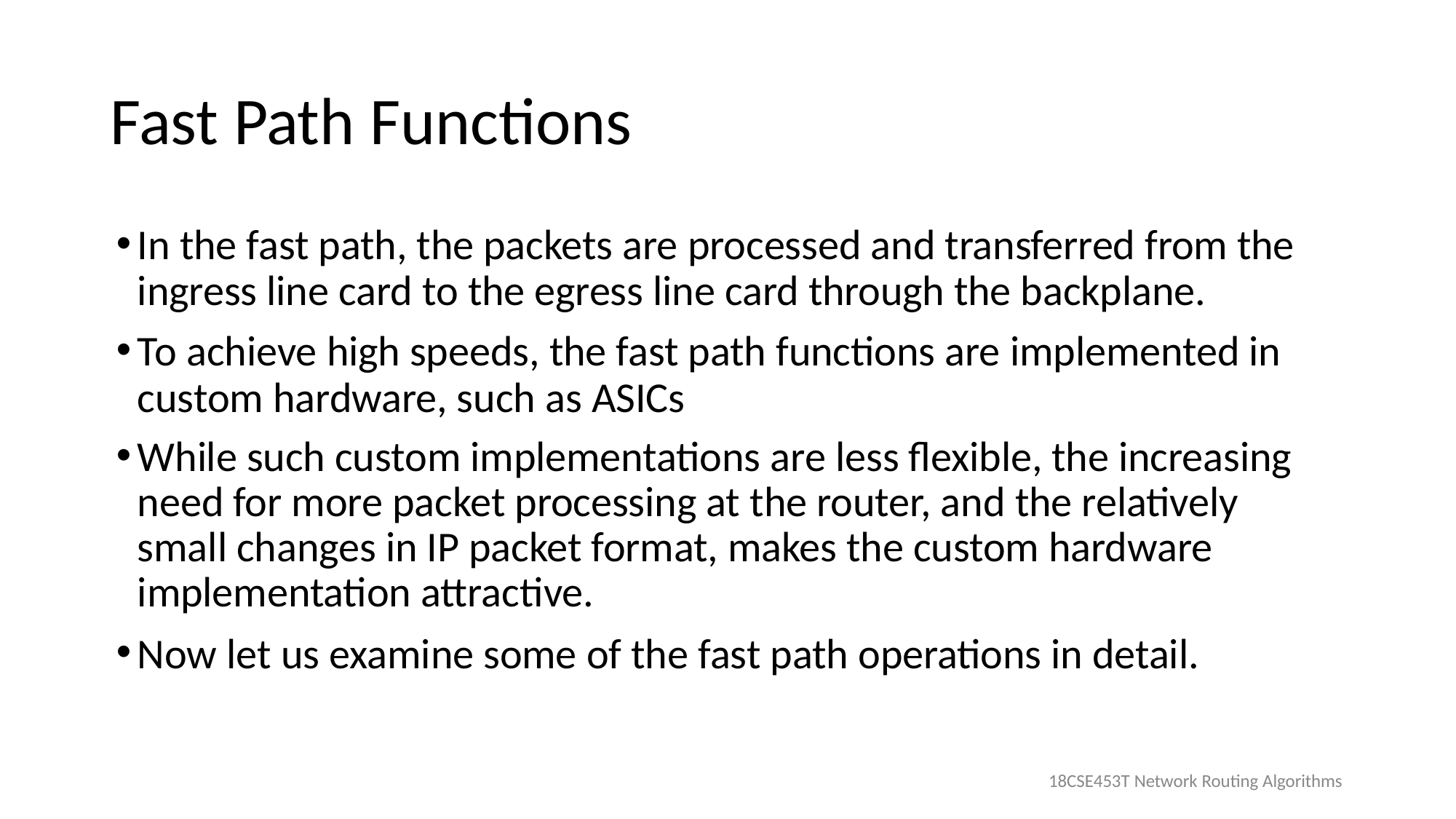

# Fast Path Functions
In the fast path, the packets are processed and transferred from the  ingress line card to the egress line card through the backplane.
To achieve high speeds, the fast path functions are implemented in  custom hardware, such as ASICs
While such custom implementations are less flexible, the increasing  need for more packet processing at the router, and the relatively  small changes in IP packet format, makes the custom hardware  implementation attractive.
Now let us examine some of the fast path operations in detail.
18CSE453T Network Routing Algorithms